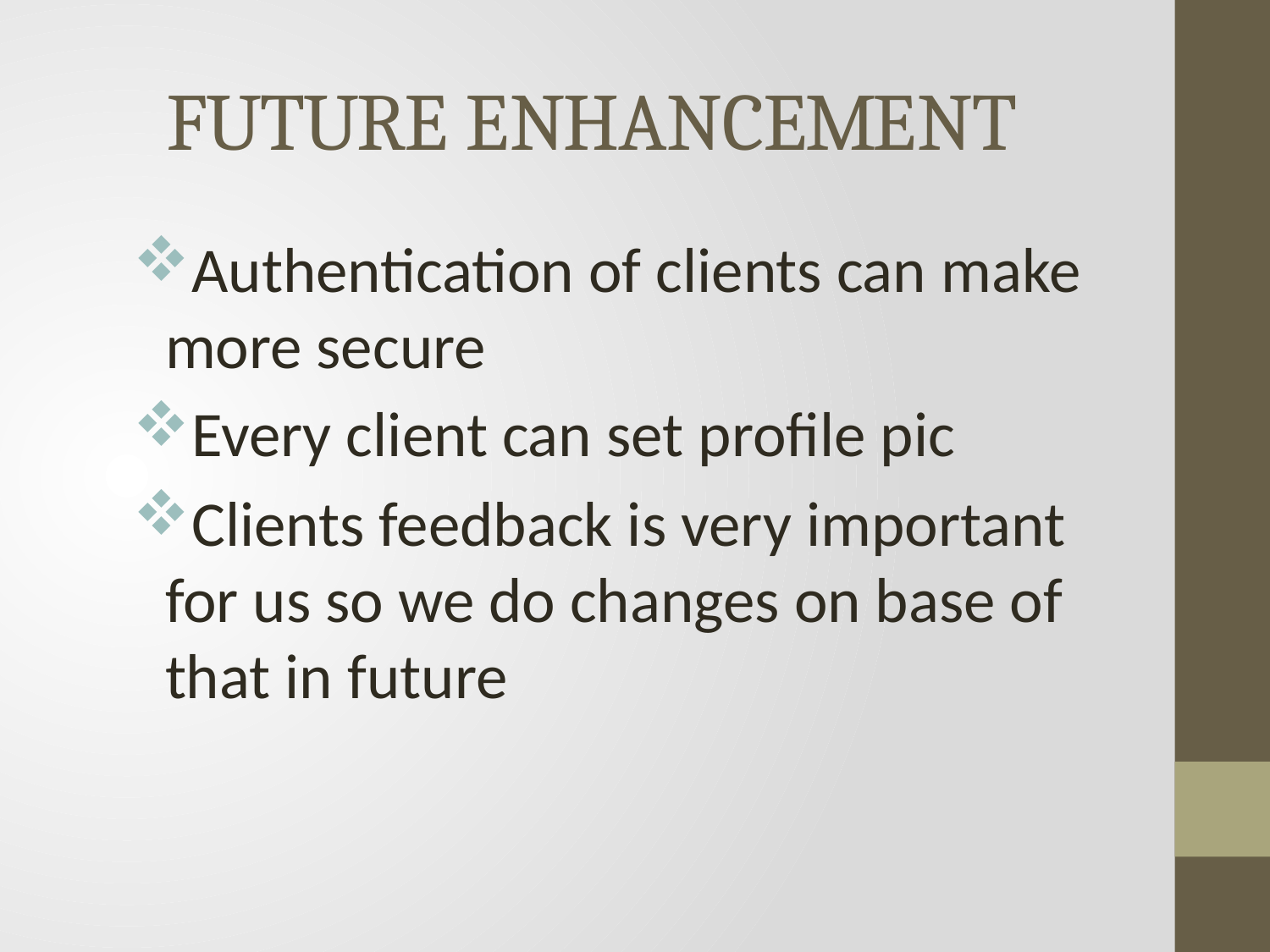

# FUTURE ENHANCEMENT
Authentication of clients can make more secure
Every client can set profile pic
Clients feedback is very important for us so we do changes on base of that in future